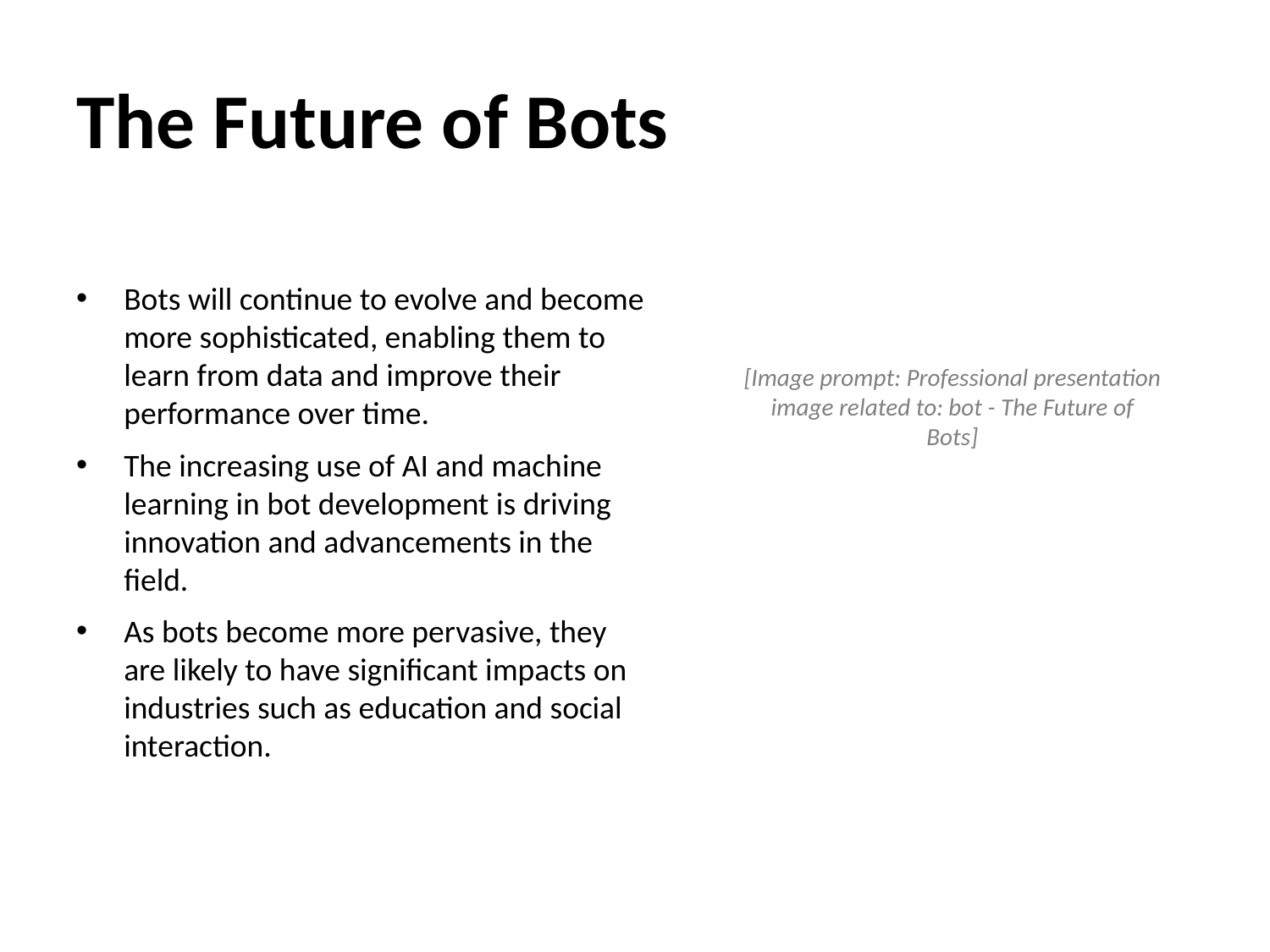

# The Future of Bots

Bots will continue to evolve and become more sophisticated, enabling them to learn from data and improve their performance over time.
The increasing use of AI and machine learning in bot development is driving innovation and advancements in the field.
As bots become more pervasive, they are likely to have significant impacts on industries such as education and social interaction.

[Image prompt: Professional presentation image related to: bot - The Future of Bots]